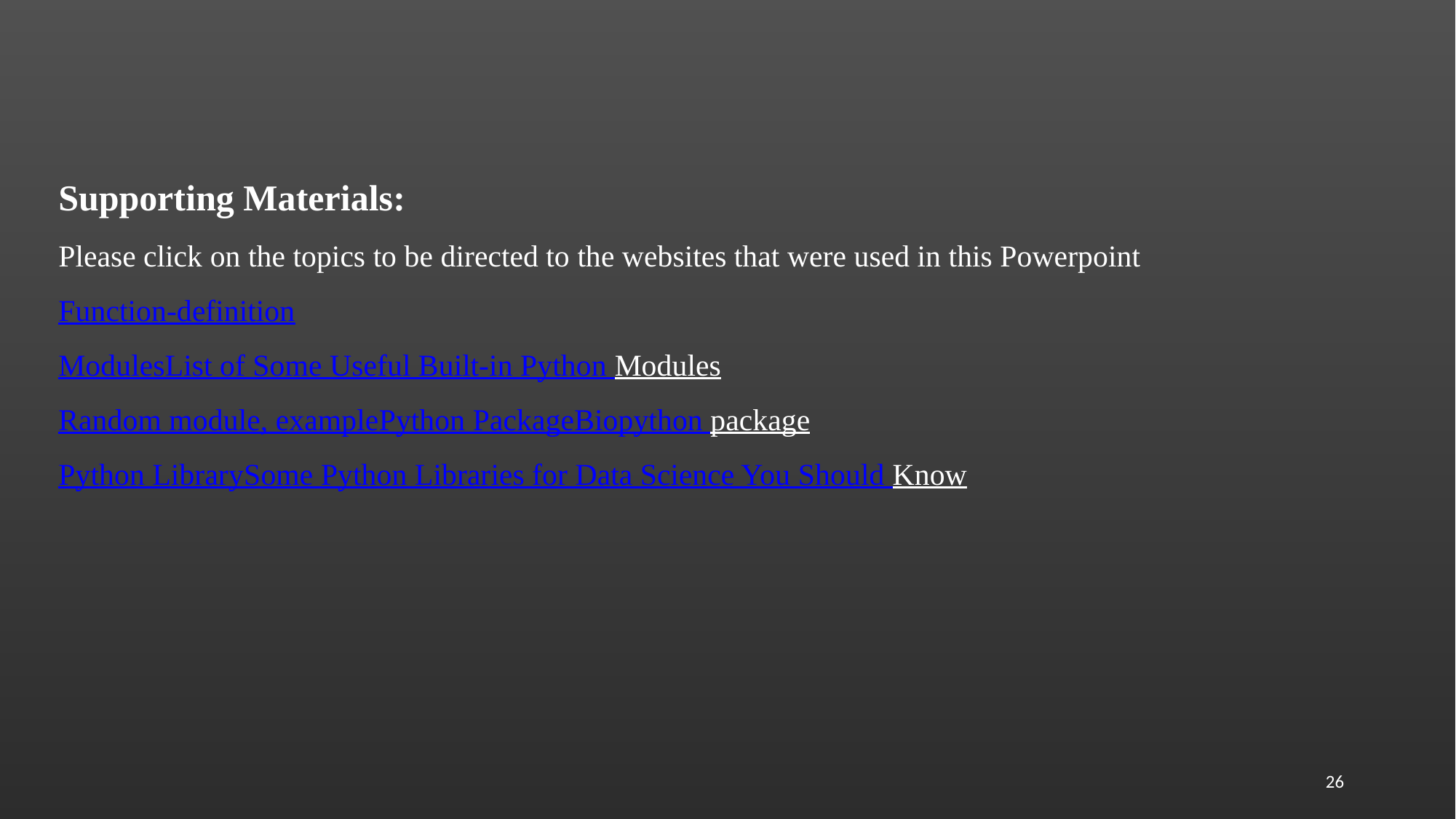

# Supporting Materials: Please click on the topics to be directed to the websites that were used in this Powerpoint Function-definition Modules List of Some Useful Built-in Python Modules Random module, example Python Package Biopython package Python Library Some Python Libraries for Data Science You Should Know
26